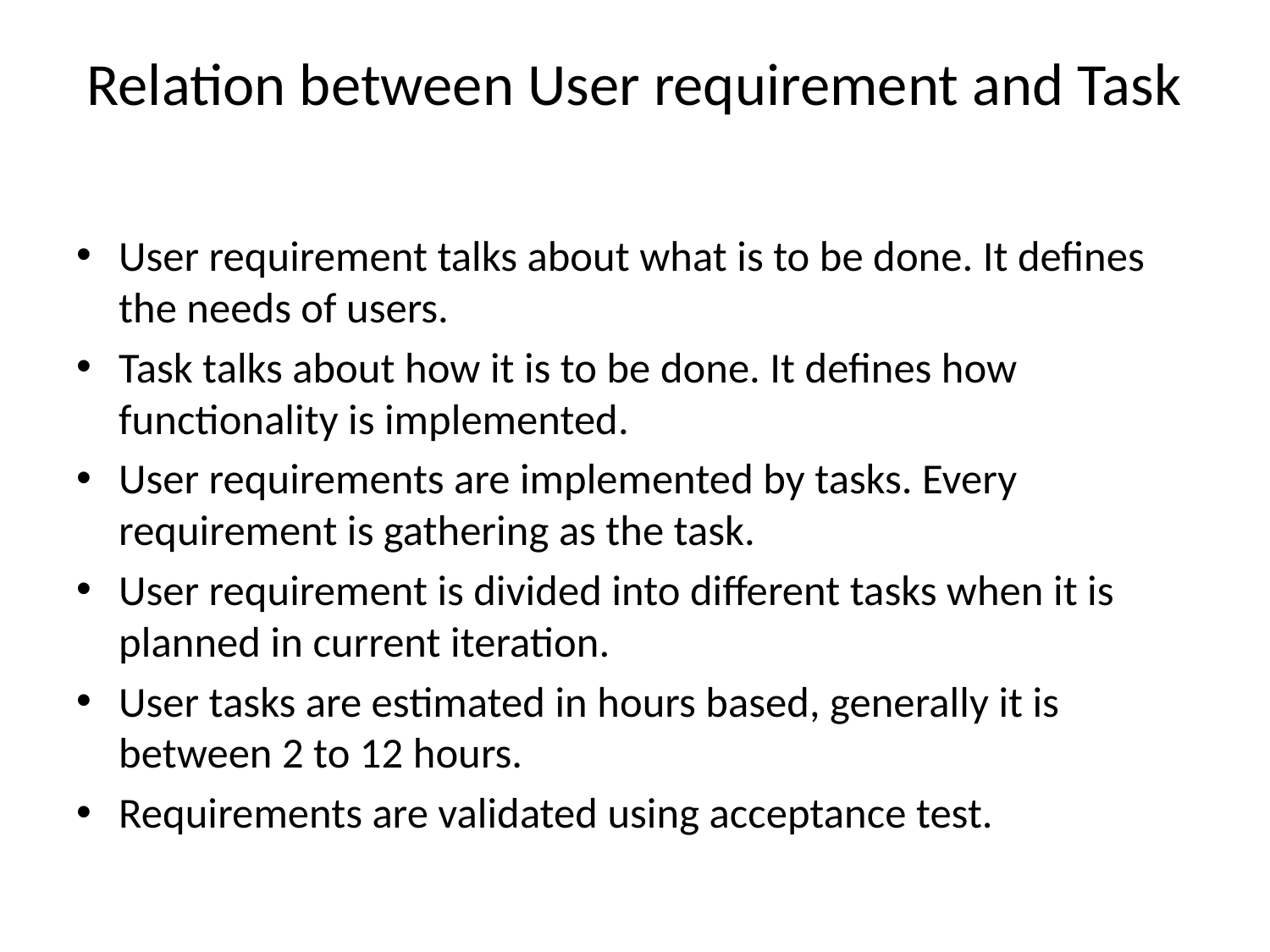

# Relation between User requirement and Task
User requirement talks about what is to be done. It defines the needs of users.
Task talks about how it is to be done. It defines how functionality is implemented.
User requirements are implemented by tasks. Every requirement is gathering as the task.
User requirement is divided into different tasks when it is planned in current iteration.
User tasks are estimated in hours based, generally it is between 2 to 12 hours.
Requirements are validated using acceptance test.